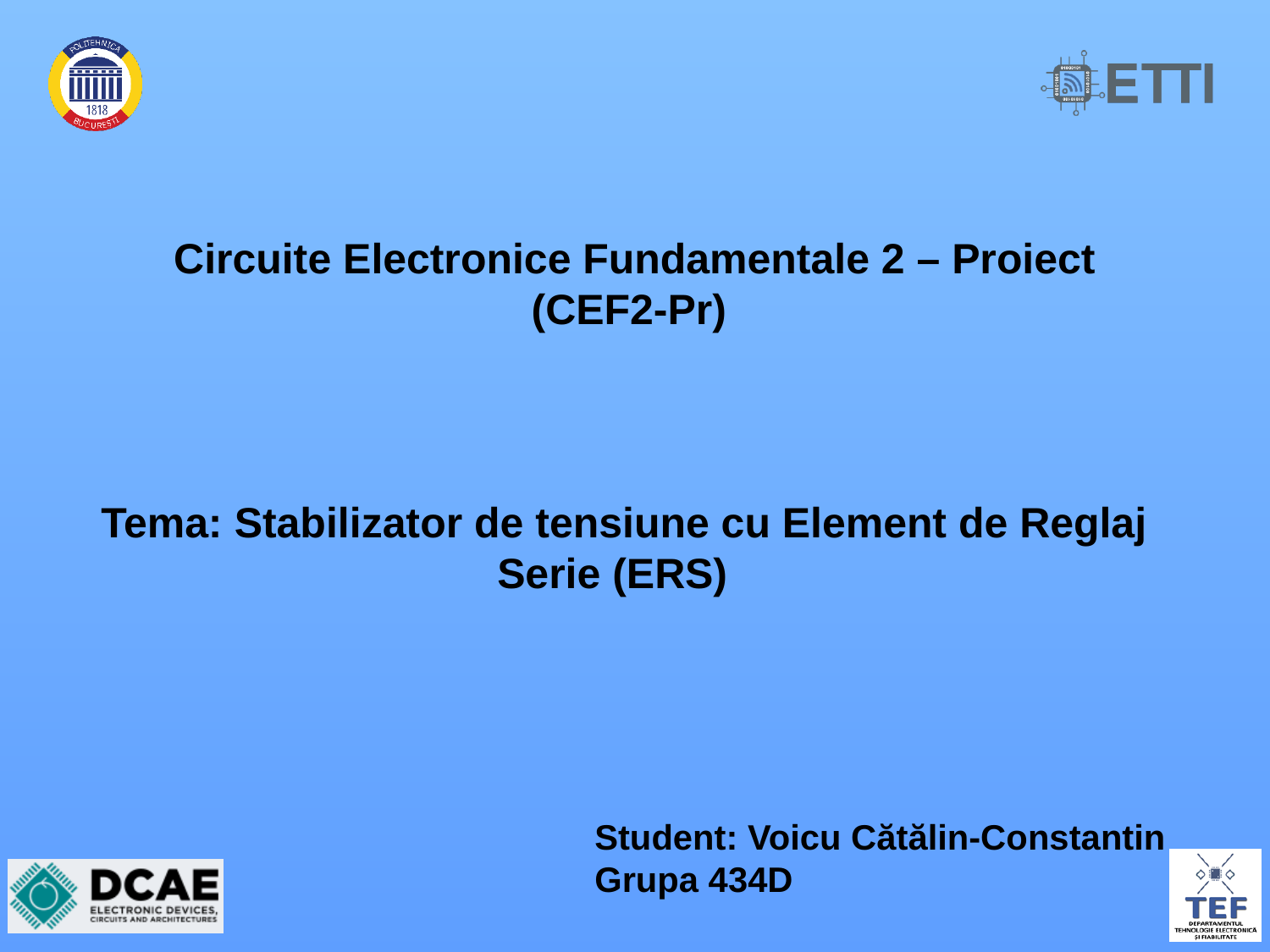

# Circuite Electronice Fundamentale 2 – Proiect (CEF2-Pr)
Tema: Stabilizator de tensiune cu Element de Reglaj Serie (ERS)
Student: Voicu Cătălin-Constantin
Grupa 434D